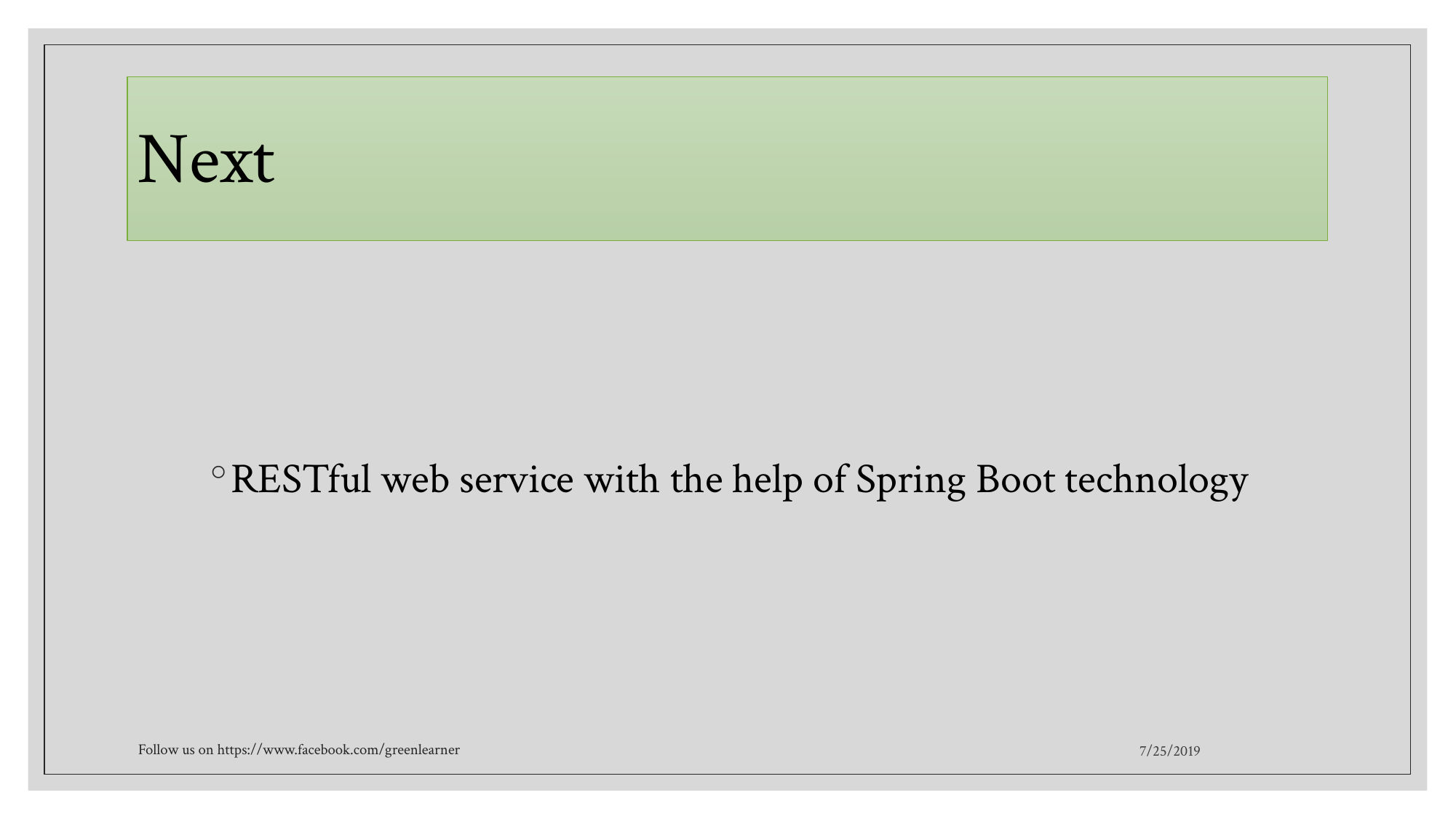

# Next

RESTful web service with the help of Spring Boot technology
Follow us on https://www.facebook.com/greenlearner
7/25/2019